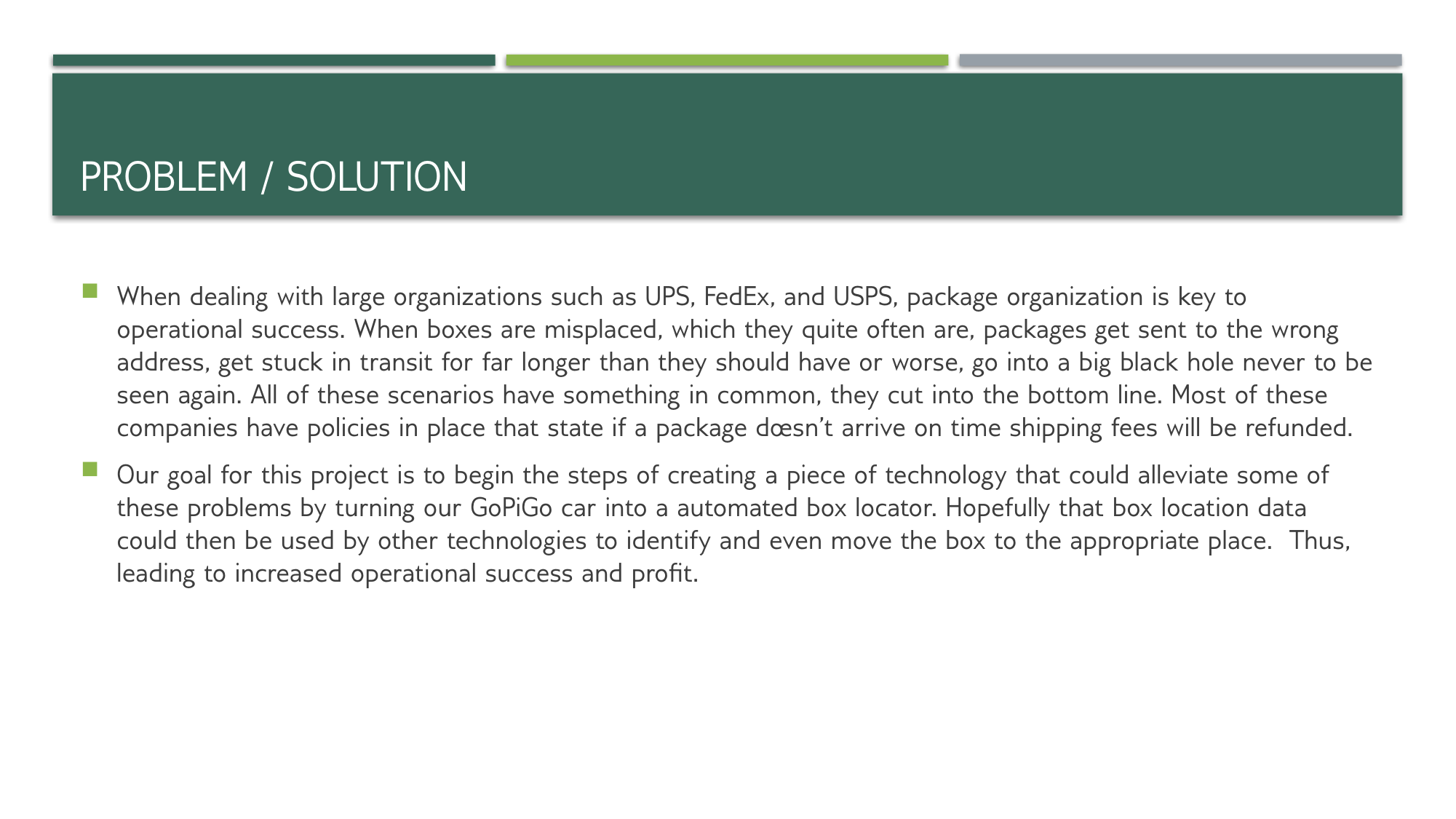

# Problem / solution
When dealing with large organizations such as UPS, FedEx, and USPS, package organization is key to operational success. When boxes are misplaced, which they quite often are, packages get sent to the wrong address, get stuck in transit for far longer than they should have or worse, go into a big black hole never to be seen again. All of these scenarios have something in common, they cut into the bottom line. Most of these companies have policies in place that state if a package doesn’t arrive on time shipping fees will be refunded.
Our goal for this project is to begin the steps of creating a piece of technology that could alleviate some of these problems by turning our GoPiGo car into a automated box locator. Hopefully that box location data could then be used by other technologies to identify and even move the box to the appropriate place.  Thus, leading to increased operational success and profit.